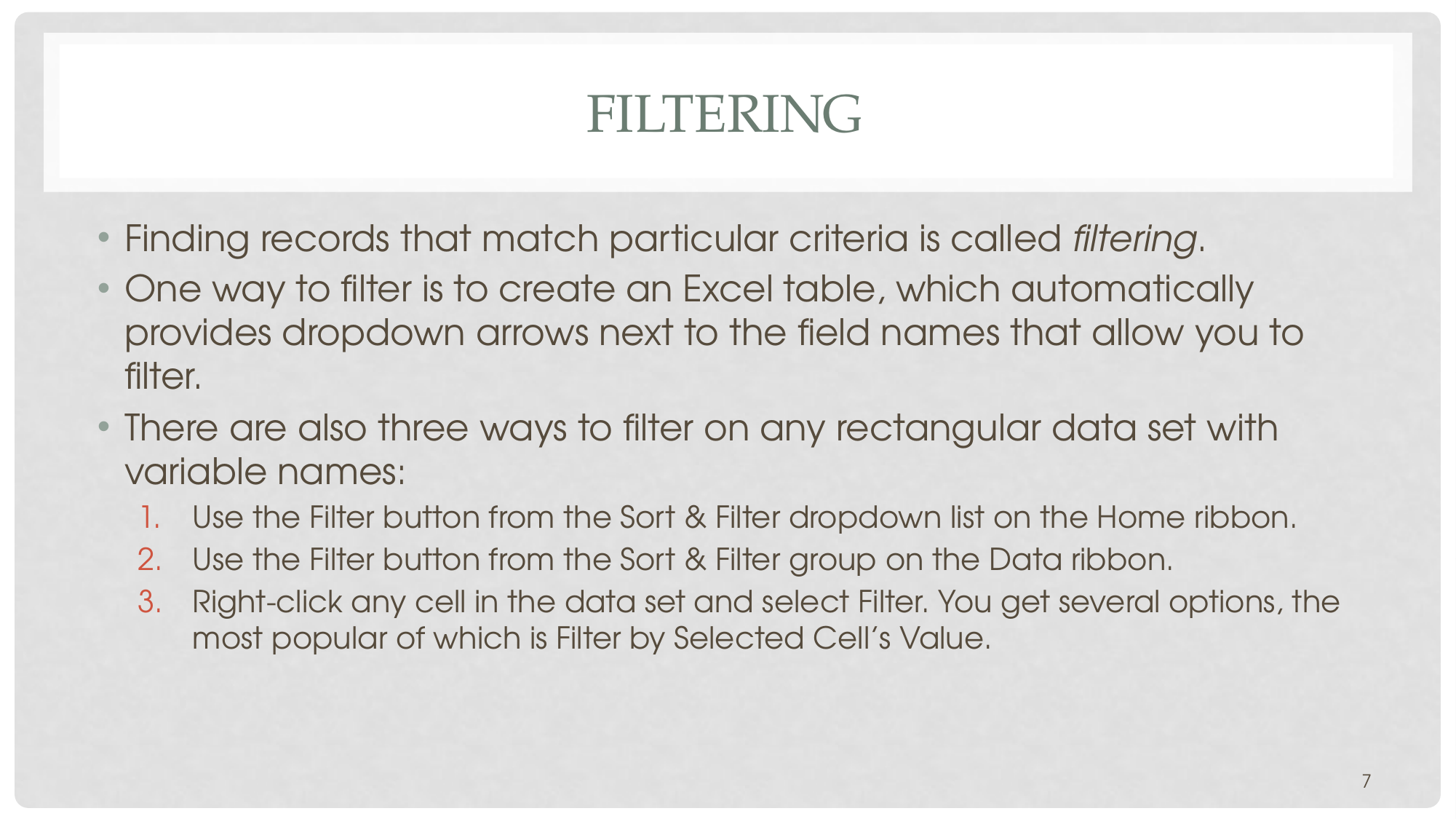

# Filtering
Finding records that match particular criteria is called filtering.
One way to filter is to create an Excel table, which automatically provides dropdown arrows next to the field names that allow you to filter.
There are also three ways to filter on any rectangular data set with variable names:
Use the Filter button from the Sort & Filter dropdown list on the Home ribbon.
Use the Filter button from the Sort & Filter group on the Data ribbon.
Right-click any cell in the data set and select Filter. You get several options, the most popular of which is Filter by Selected Cell’s Value.

7